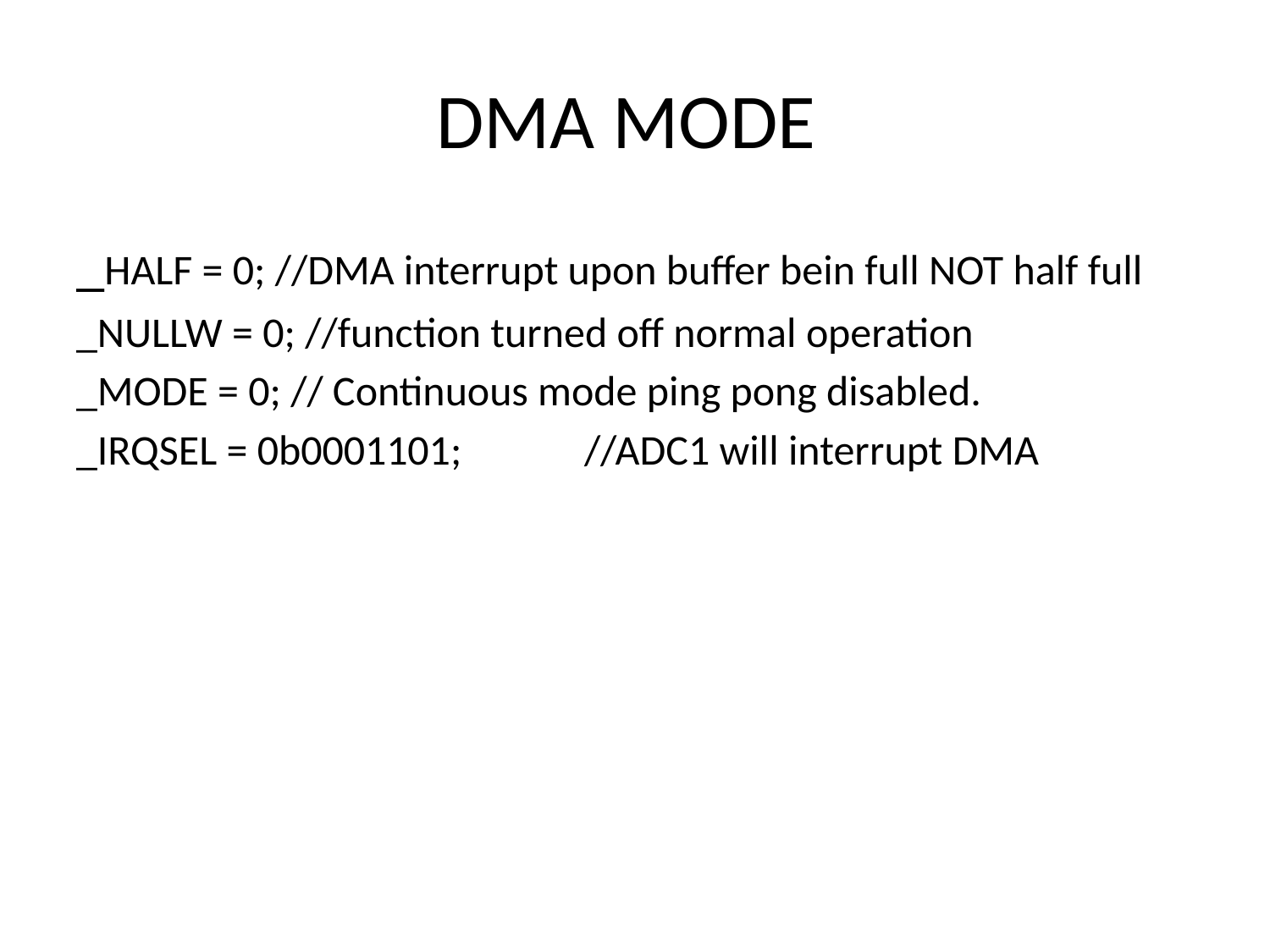

# DMA MODE
_HALF = 0; //DMA interrupt upon buffer bein full NOT half full
_NULLW = 0; //function turned off normal operation
_MODE = 0; // Continuous mode ping pong disabled.
_IRQSEL = 0b0001101;	//ADC1 will interrupt DMA